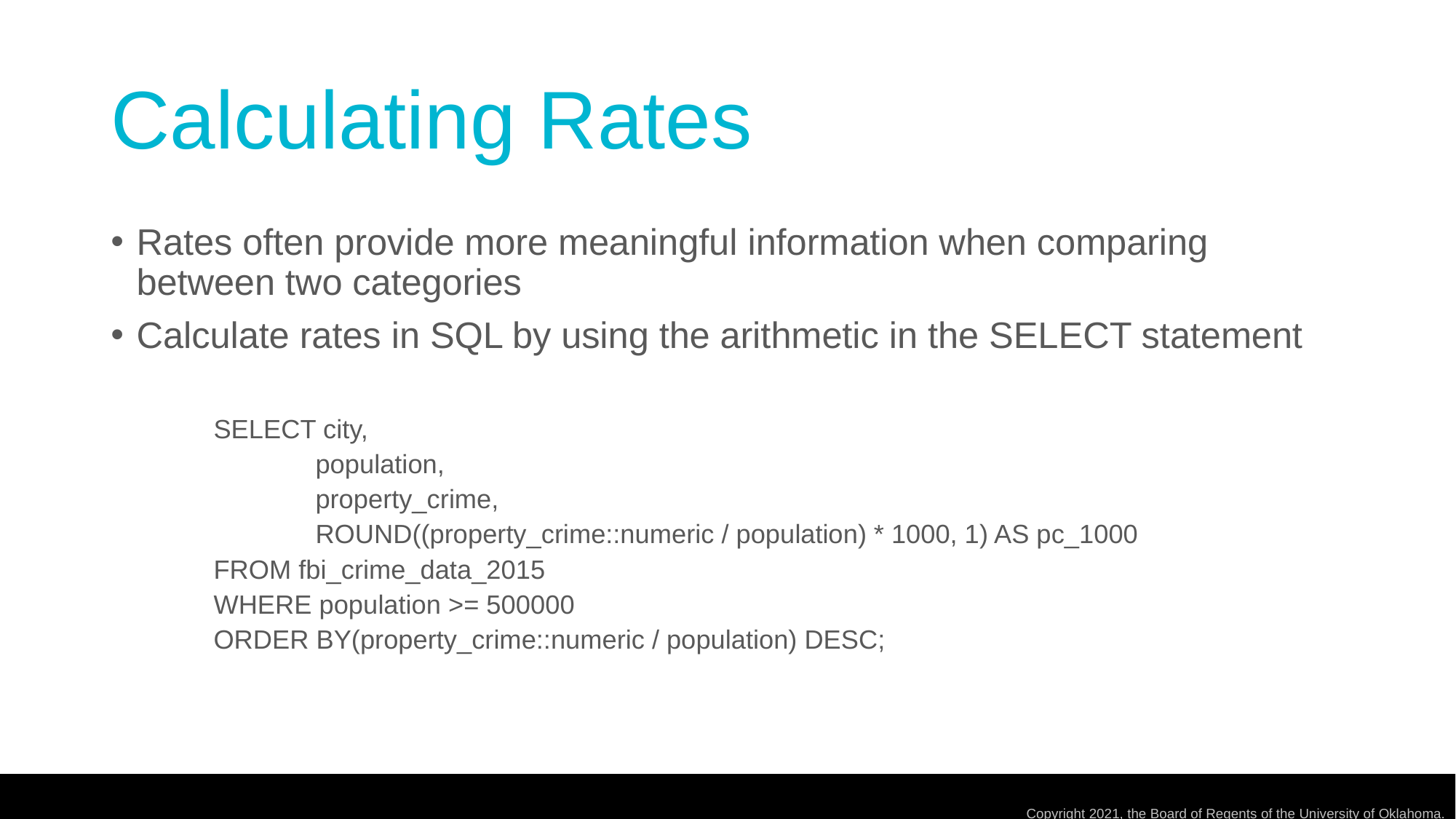

# Calculating Rates
Rates often provide more meaningful information when comparing between two categories
Calculate rates in SQL by using the arithmetic in the SELECT statement

SELECT city,
              population,
              property_crime,
              ROUND((property_crime::numeric / population) * 1000, 1) AS pc_1000
FROM fbi_crime_data_2015
WHERE population >= 500000
ORDER BY(property_crime::numeric / population) DESC;
Copyright 2021, the Board of Regents of the University of Oklahoma.